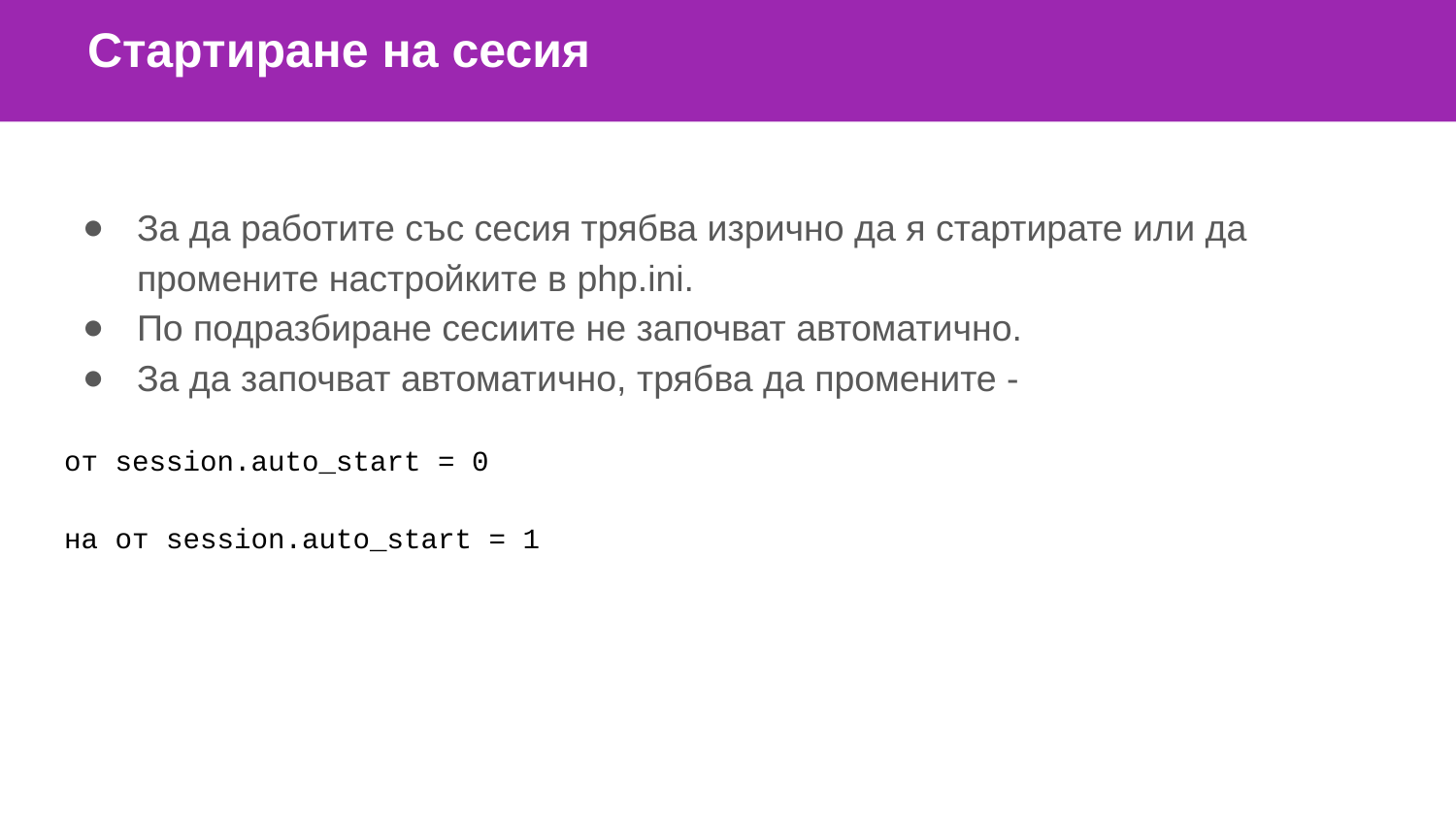

Стартиране на сесия
За да работите със сесия трябва изрично да я стартирате или да промените настройките в php.ini.
По подразбиране сесиите не започват автоматично.
За да започват автоматично, трябва да промените -

от session.auto_start = 0

на от session.auto_start = 1